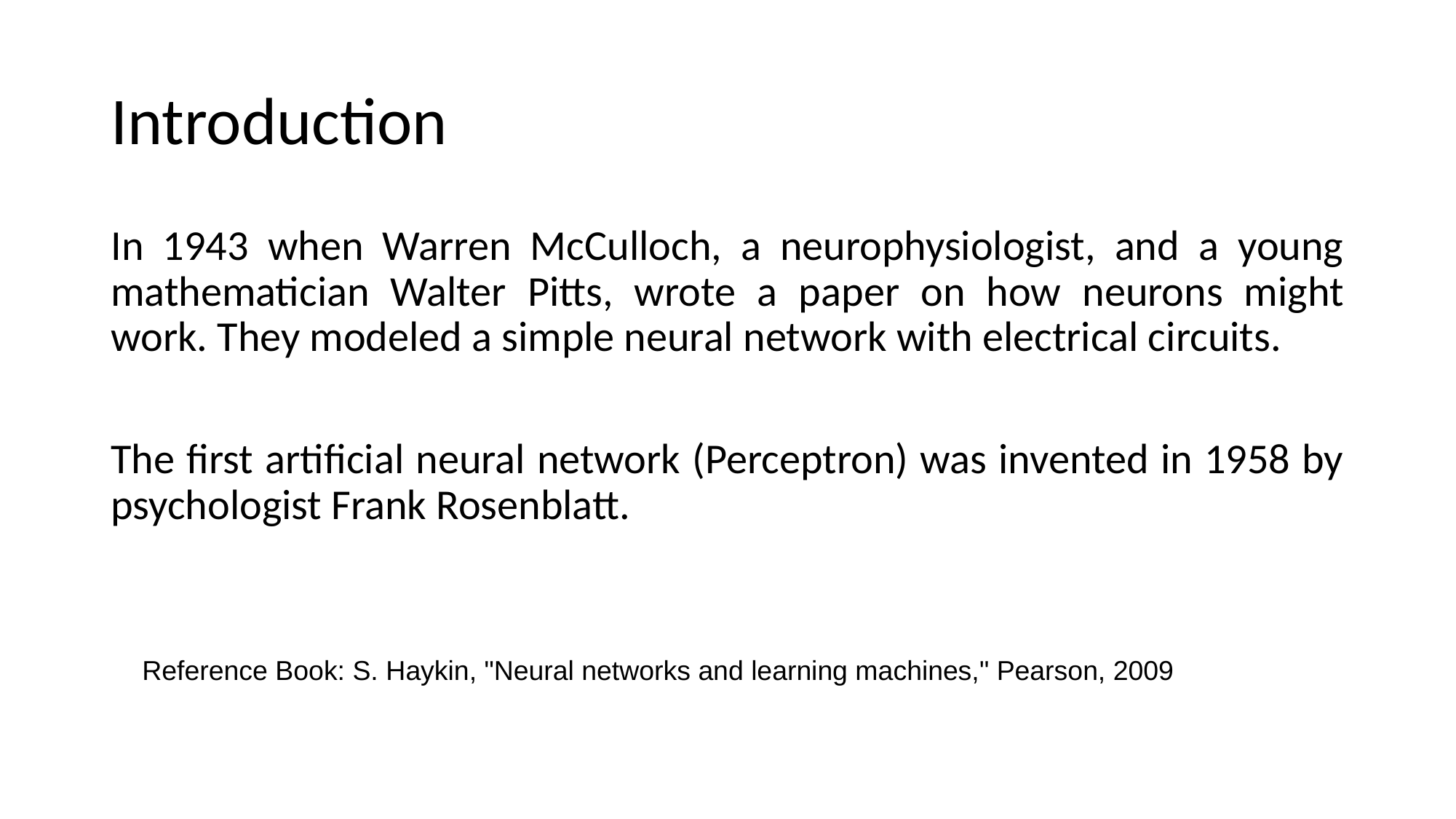

# Introduction
In 1943 when Warren McCulloch, a neurophysiologist, and a young mathematician Walter Pitts, wrote a paper on how neurons might work. They modeled a simple neural network with electrical circuits.

The first artificial neural network (Perceptron) was invented in 1958 by psychologist Frank Rosenblatt.
Reference Book: S. Haykin, "Neural networks and learning machines," Pearson, 2009